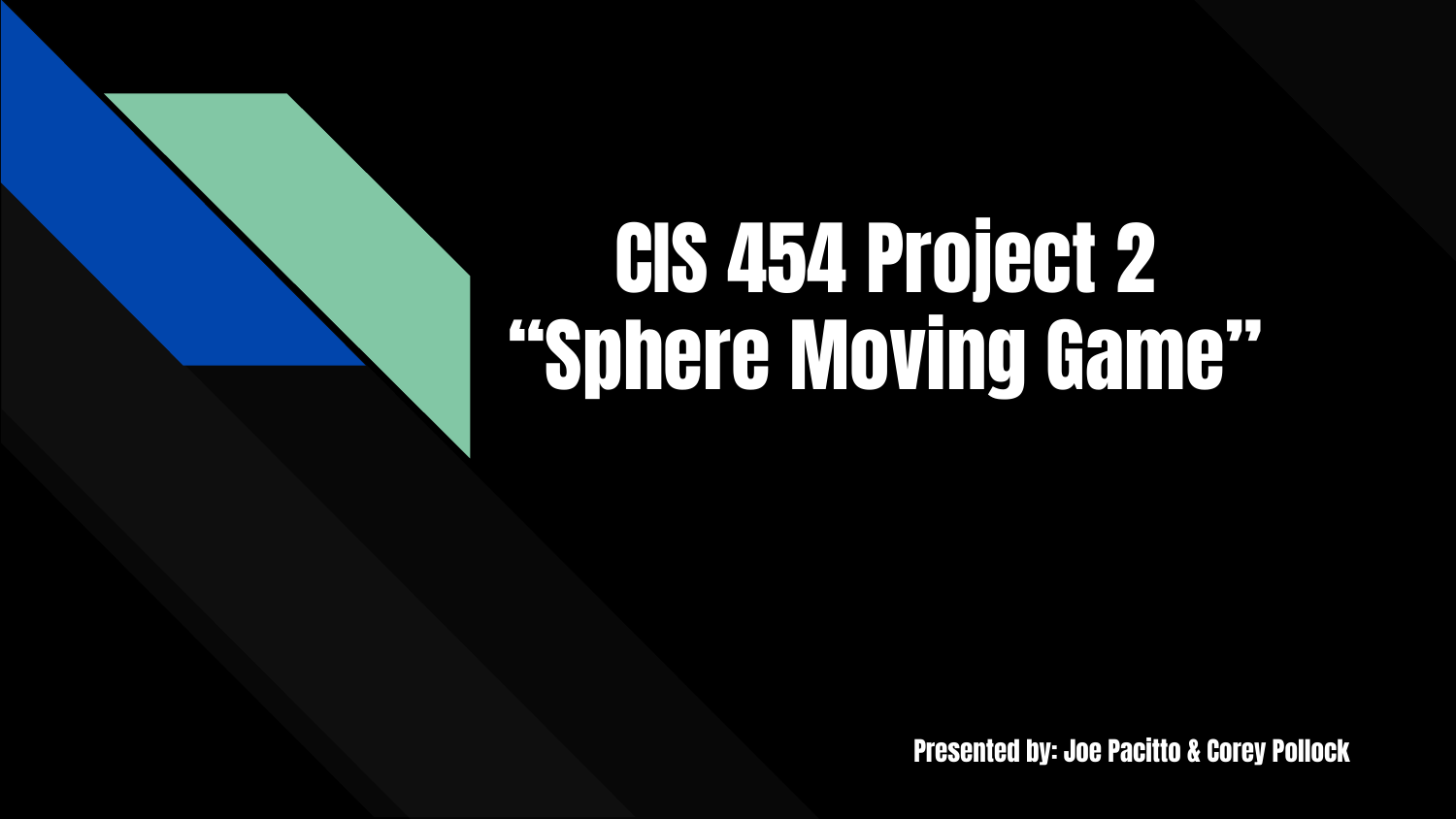

# CIS 454 Project 2
“Sphere Moving Game”
Presented by: Joe Pacitto & Corey Pollock